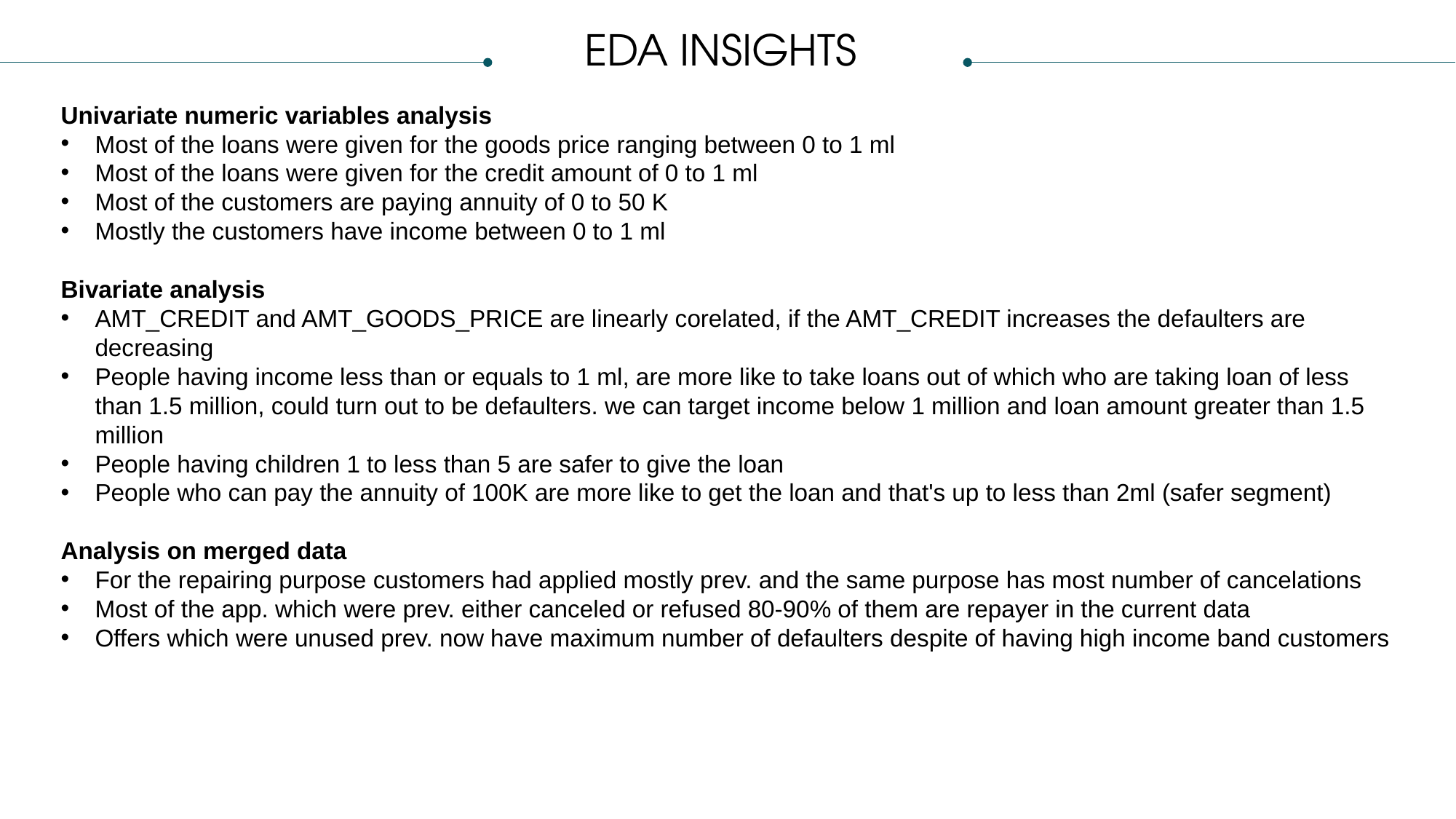

EDA INSIGHTS
Univariate numeric variables analysis
Most of the loans were given for the goods price ranging between 0 to 1 ml
Most of the loans were given for the credit amount of 0 to 1 ml
Most of the customers are paying annuity of 0 to 50 K
Mostly the customers have income between 0 to 1 ml

Bivariate analysis
AMT_CREDIT and AMT_GOODS_PRICE are linearly corelated, if the AMT_CREDIT increases the defaulters are decreasing
People having income less than or equals to 1 ml, are more like to take loans out of which who are taking loan of less than 1.5 million, could turn out to be defaulters. we can target income below 1 million and loan amount greater than 1.5 million
People having children 1 to less than 5 are safer to give the loan
People who can pay the annuity of 100K are more like to get the loan and that's up to less than 2ml (safer segment)

Analysis on merged data
For the repairing purpose customers had applied mostly prev. and the same purpose has most number of cancelations
Most of the app. which were prev. either canceled or refused 80-90% of them are repayer in the current data
Offers which were unused prev. now have maximum number of defaulters despite of having high income band customers